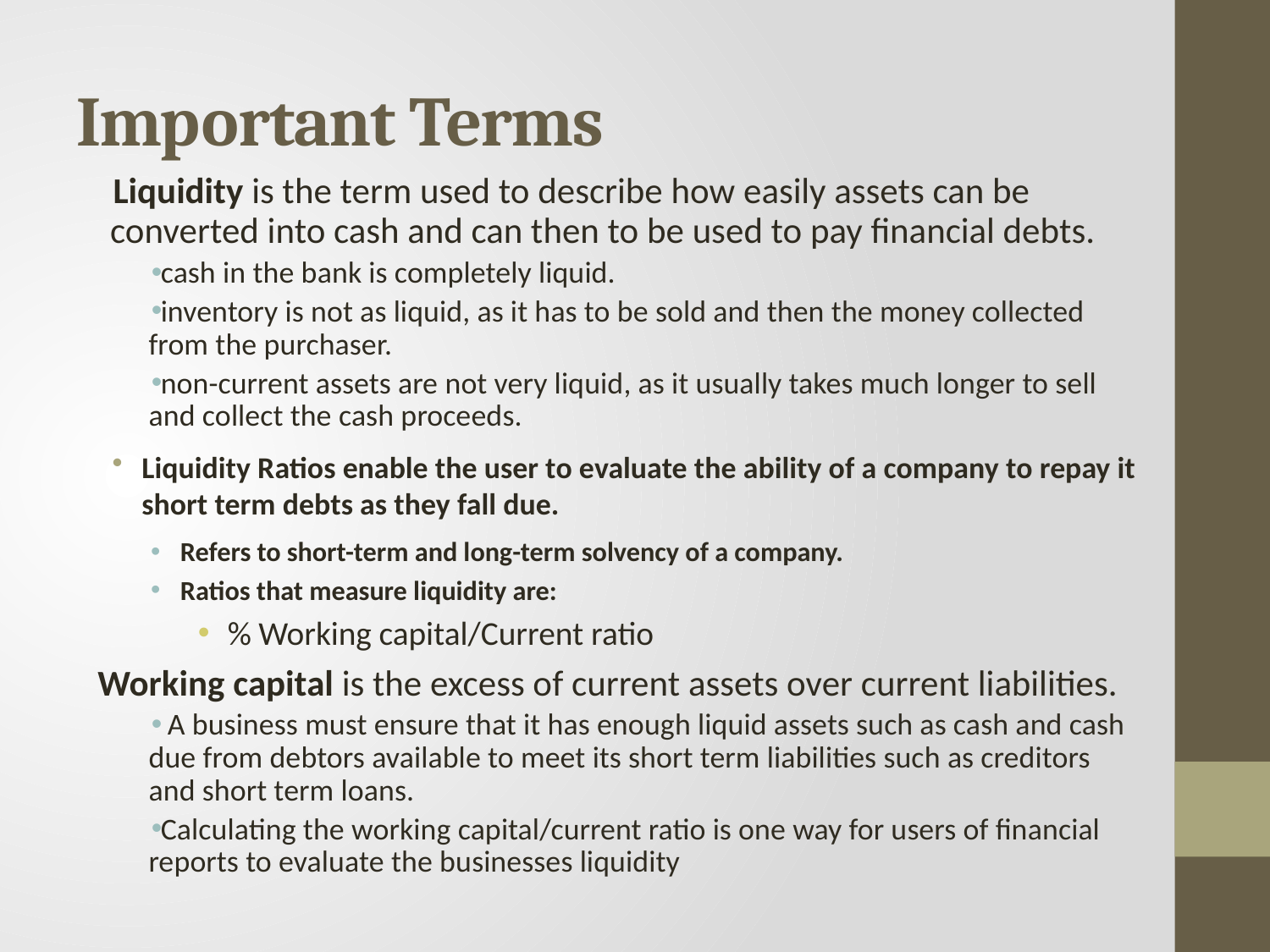

# Important Terms
Liquidity is the term used to describe how easily assets can be converted into cash and can then to be used to pay financial debts.
cash in the bank is completely liquid.
inventory is not as liquid, as it has to be sold and then the money collected from the purchaser.
non-current assets are not very liquid, as it usually takes much longer to sell and collect the cash proceeds.
Liquidity Ratios enable the user to evaluate the ability of a company to repay it short term debts as they fall due.
Refers to short-term and long-term solvency of a company.
Ratios that measure liquidity are:
% Working capital/Current ratio
Working capital is the excess of current assets over current liabilities.
 A business must ensure that it has enough liquid assets such as cash and cash due from debtors available to meet its short term liabilities such as creditors and short term loans.
Calculating the working capital/current ratio is one way for users of financial reports to evaluate the businesses liquidity